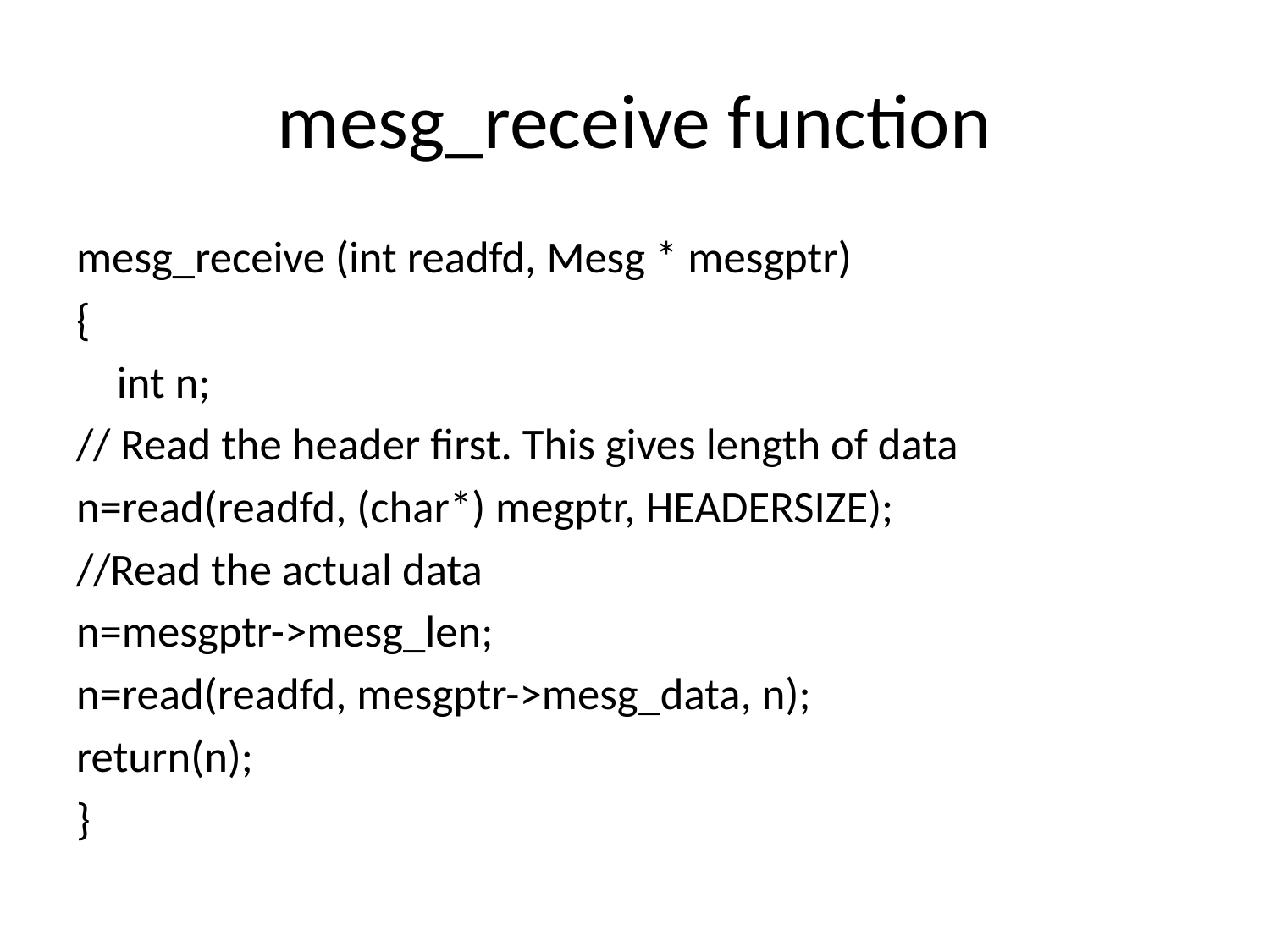

# mesg_receive function
mesg_receive (int readfd, Mesg * mesgptr)
{
    int n;
// Read the header first. This gives length of data
n=read(readfd, (char*) megptr, HEADERSIZE);
//Read the actual data
n=mesgptr->mesg_len;
n=read(readfd, mesgptr->mesg_data, n);
return(n);
}